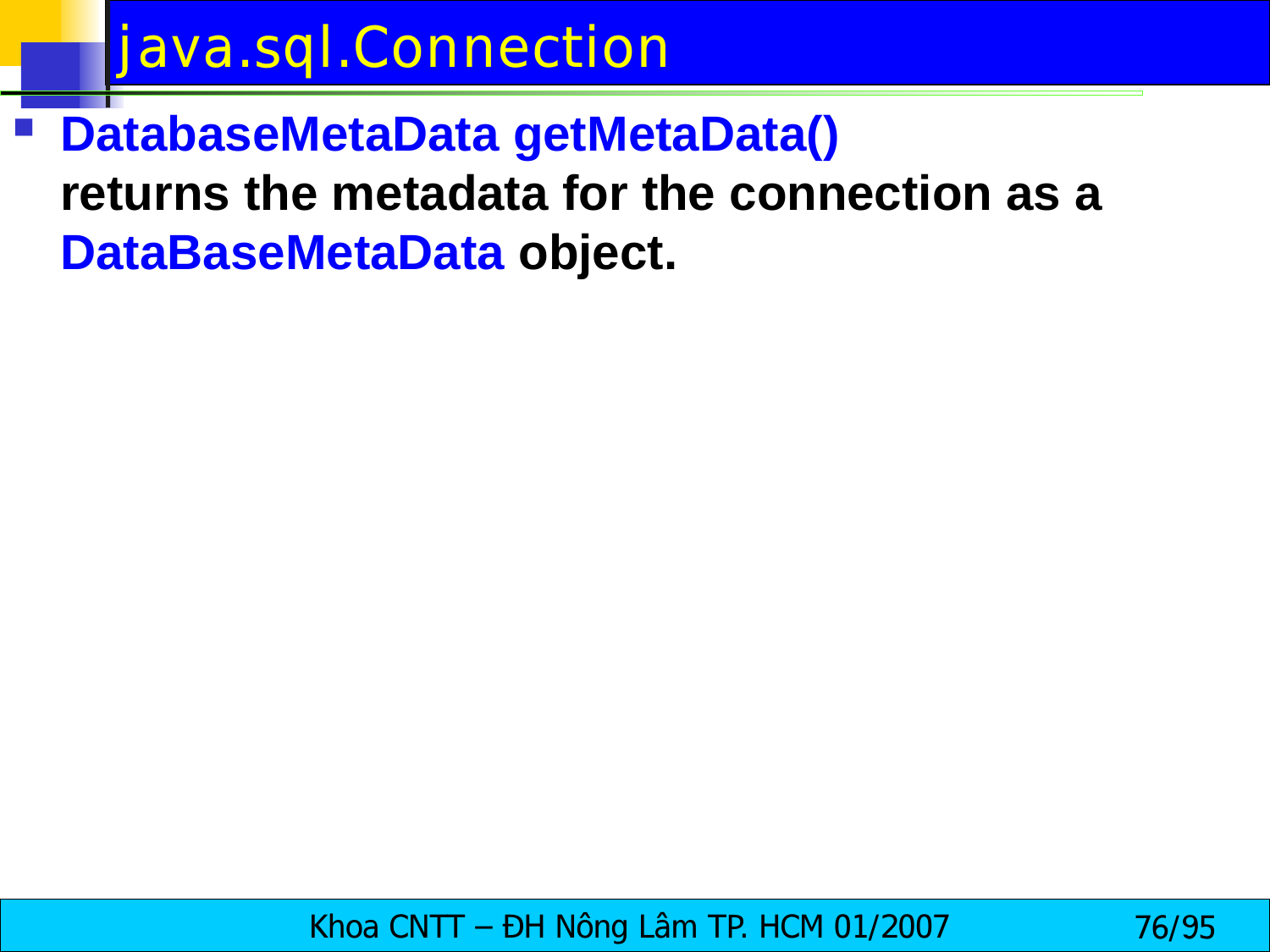

# java.sql.Connection
DatabaseMetaData getMetaData()
returns the metadata for the connection as a DataBaseMetaData object.